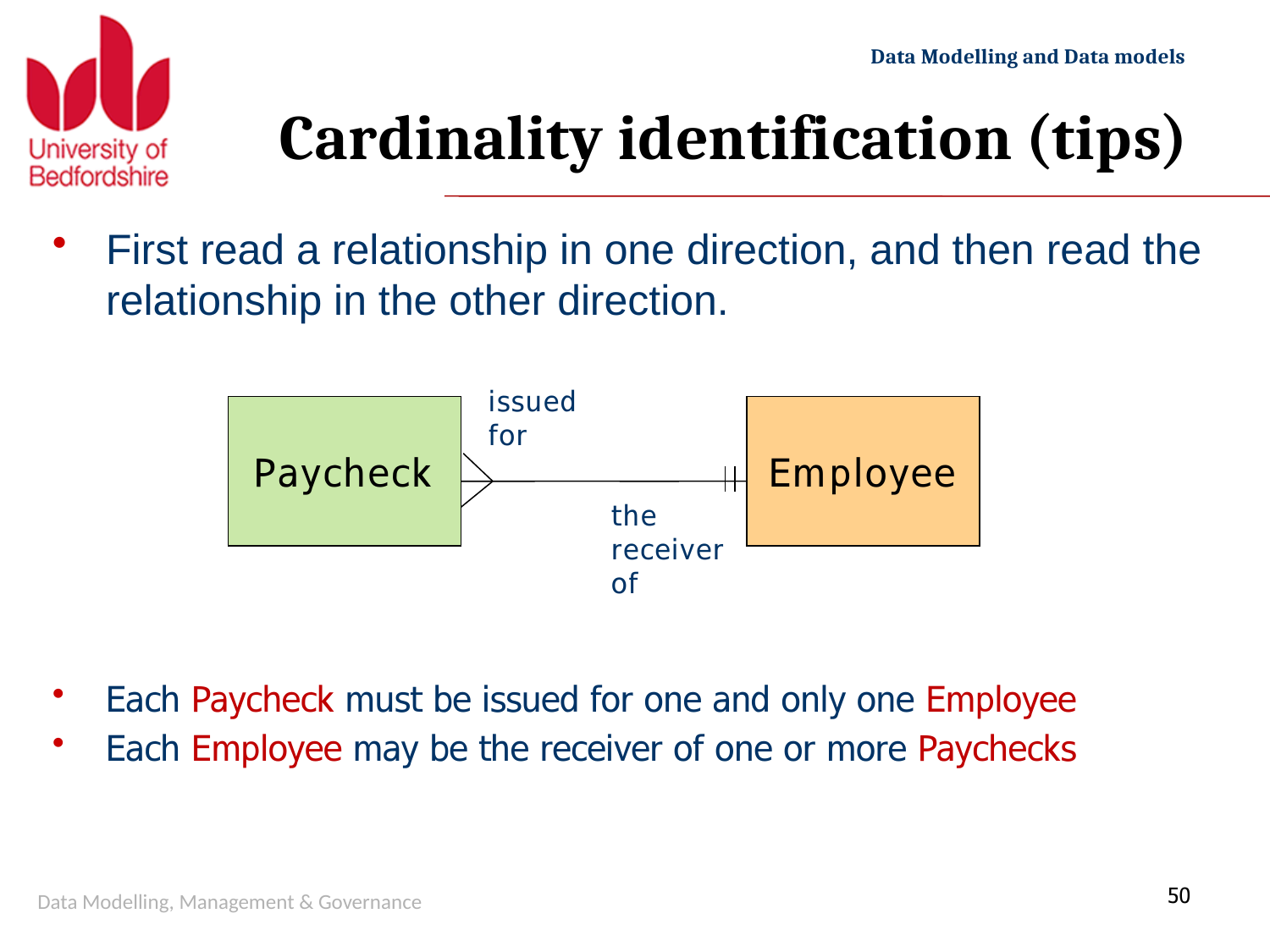

# Cardinality identification (tips)
First read a relationship in one direction, and then read the relationship in the other direction.

Each Paycheck must be issued for one and only one Employee
Each Employee may be the receiver of one or more Paychecks

issued for
Paycheck
Employee

the
receiver
of
Data Modelling, Management & Governance